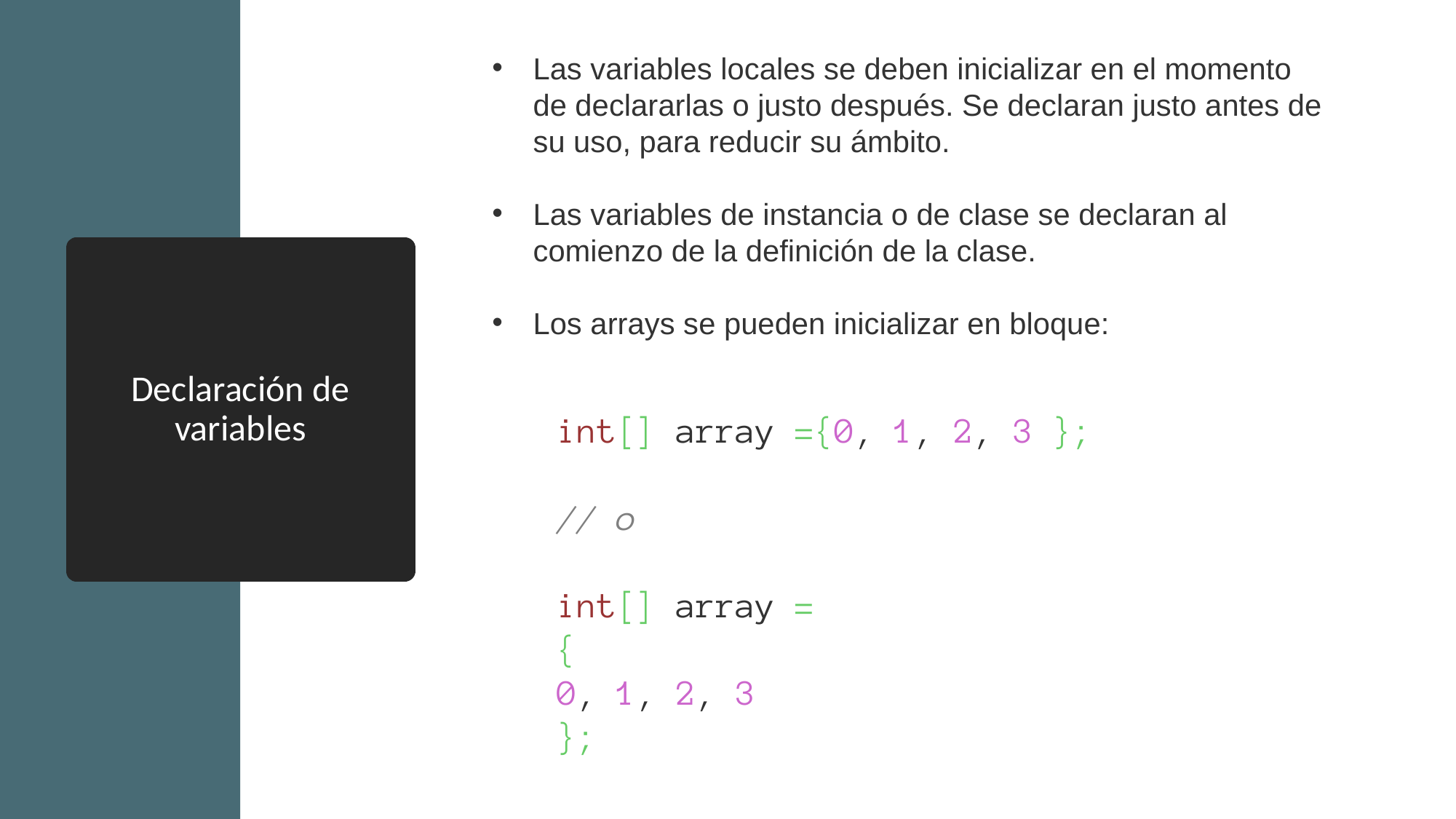

Las variables locales se deben inicializar en el momento de declararlas o justo después. Se declaran justo antes de su uso, para reducir su ámbito.

Las variables de instancia o de clase se declaran al comienzo de la definición de la clase.

Los arrays se pueden inicializar en bloque:
Declaración de variables
int[] array ={0, 1, 2, 3 };

// o

int[] array =
{
0, 1, 2, 3
};